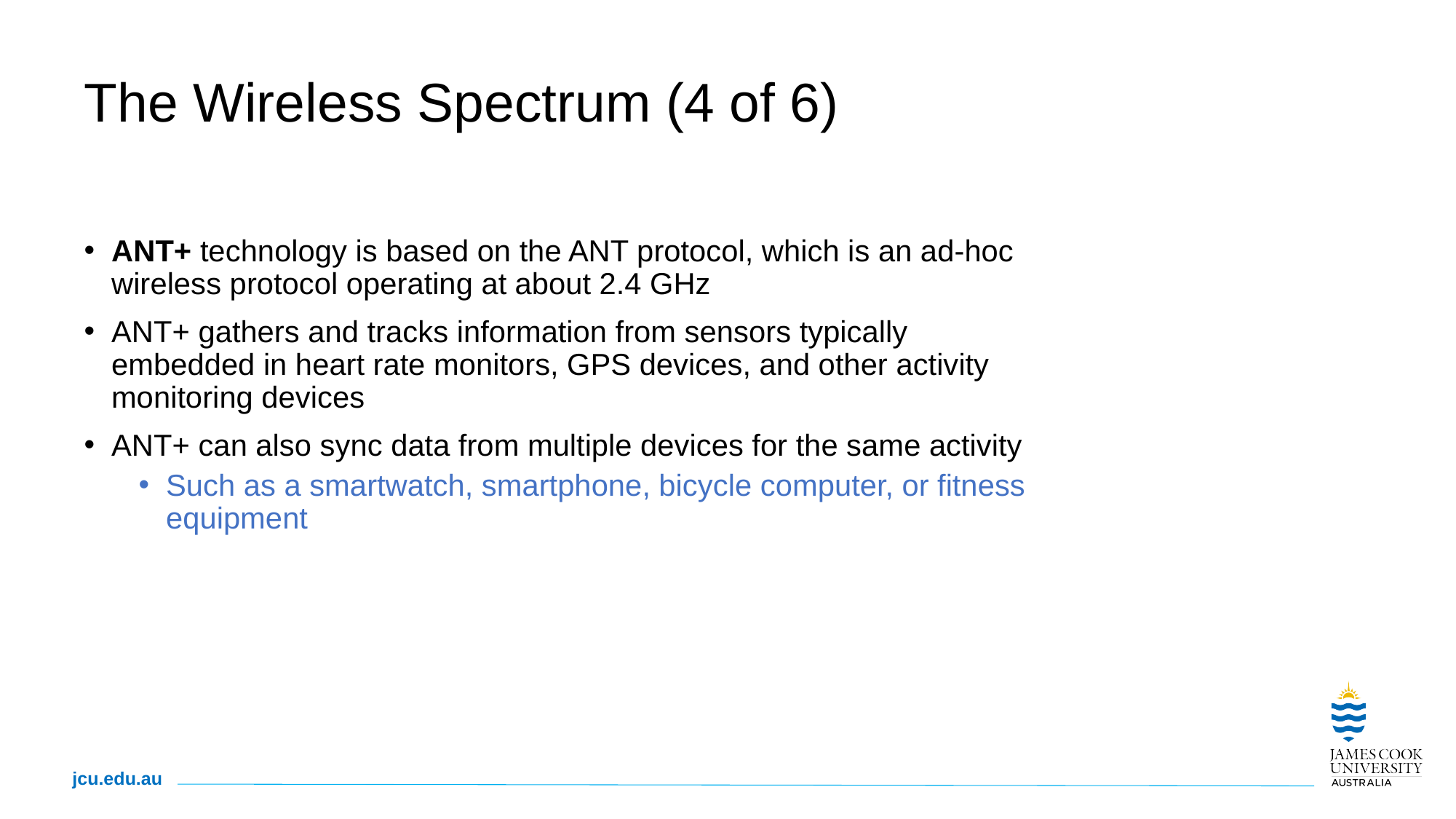

# The Wireless Spectrum (4 of 6)
ANT+ technology is based on the ANT protocol, which is an ad-hoc wireless protocol operating at about 2.4 GHz
ANT+ gathers and tracks information from sensors typically embedded in heart rate monitors, GPS devices, and other activity monitoring devices
ANT+ can also sync data from multiple devices for the same activity
Such as a smartwatch, smartphone, bicycle computer, or fitness equipment